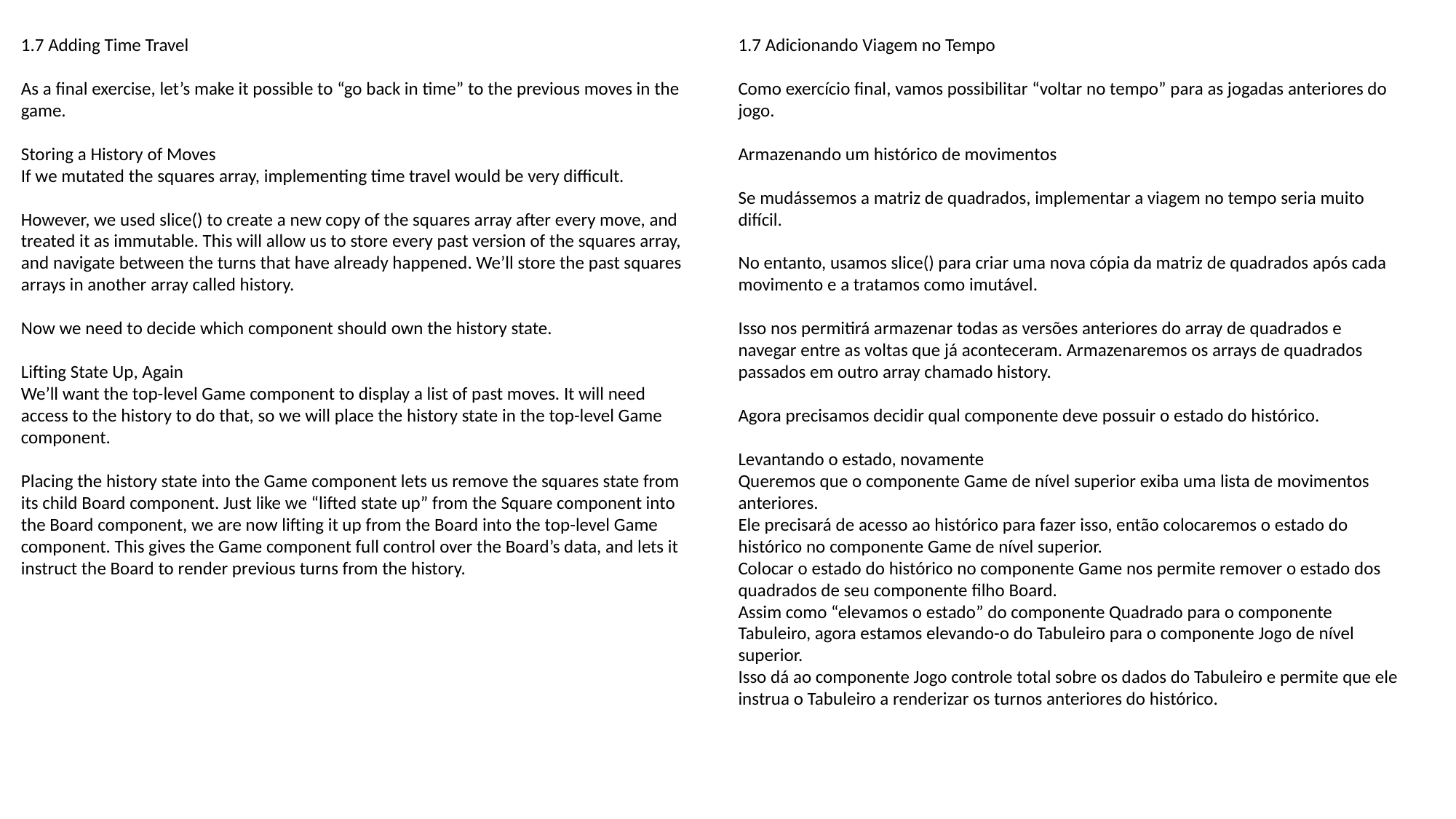

1.7 Adding Time Travel

As a final exercise, let’s make it possible to “go back in time” to the previous moves in the game.

Storing a History of Moves
If we mutated the squares array, implementing time travel would be very difficult.

However, we used slice() to create a new copy of the squares array after every move, and treated it as immutable. This will allow us to store every past version of the squares array, and navigate between the turns that have already happened. We’ll store the past squares arrays in another array called history.

Now we need to decide which component should own the history state.

Lifting State Up, Again
We’ll want the top-level Game component to display a list of past moves. It will need access to the history to do that, so we will place the history state in the top-level Game component.

Placing the history state into the Game component lets us remove the squares state from its child Board component. Just like we “lifted state up” from the Square component into the Board component, we are now lifting it up from the Board into the top-level Game component. This gives the Game component full control over the Board’s data, and lets it instruct the Board to render previous turns from the history.

1.7 Adicionando Viagem no Tempo

Como exercício final, vamos possibilitar “voltar no tempo” para as jogadas anteriores do jogo.

Armazenando um histórico de movimentos

Se mudássemos a matriz de quadrados, implementar a viagem no tempo seria muito difícil.

No entanto, usamos slice() para criar uma nova cópia da matriz de quadrados após cada movimento e a tratamos como imutável.

Isso nos permitirá armazenar todas as versões anteriores do array de quadrados e navegar entre as voltas que já aconteceram. Armazenaremos os arrays de quadrados passados em outro array chamado history.

Agora precisamos decidir qual componente deve possuir o estado do histórico.

Levantando o estado, novamente
Queremos que o componente Game de nível superior exiba uma lista de movimentos anteriores.
Ele precisará de acesso ao histórico para fazer isso, então colocaremos o estado do histórico no componente Game de nível superior.
Colocar o estado do histórico no componente Game nos permite remover o estado dos quadrados de seu componente filho Board.
Assim como “elevamos o estado” do componente Quadrado para o componente Tabuleiro, agora estamos elevando-o do Tabuleiro para o componente Jogo de nível superior.
Isso dá ao componente Jogo controle total sobre os dados do Tabuleiro e permite que ele instrua o Tabuleiro a renderizar os turnos anteriores do histórico.